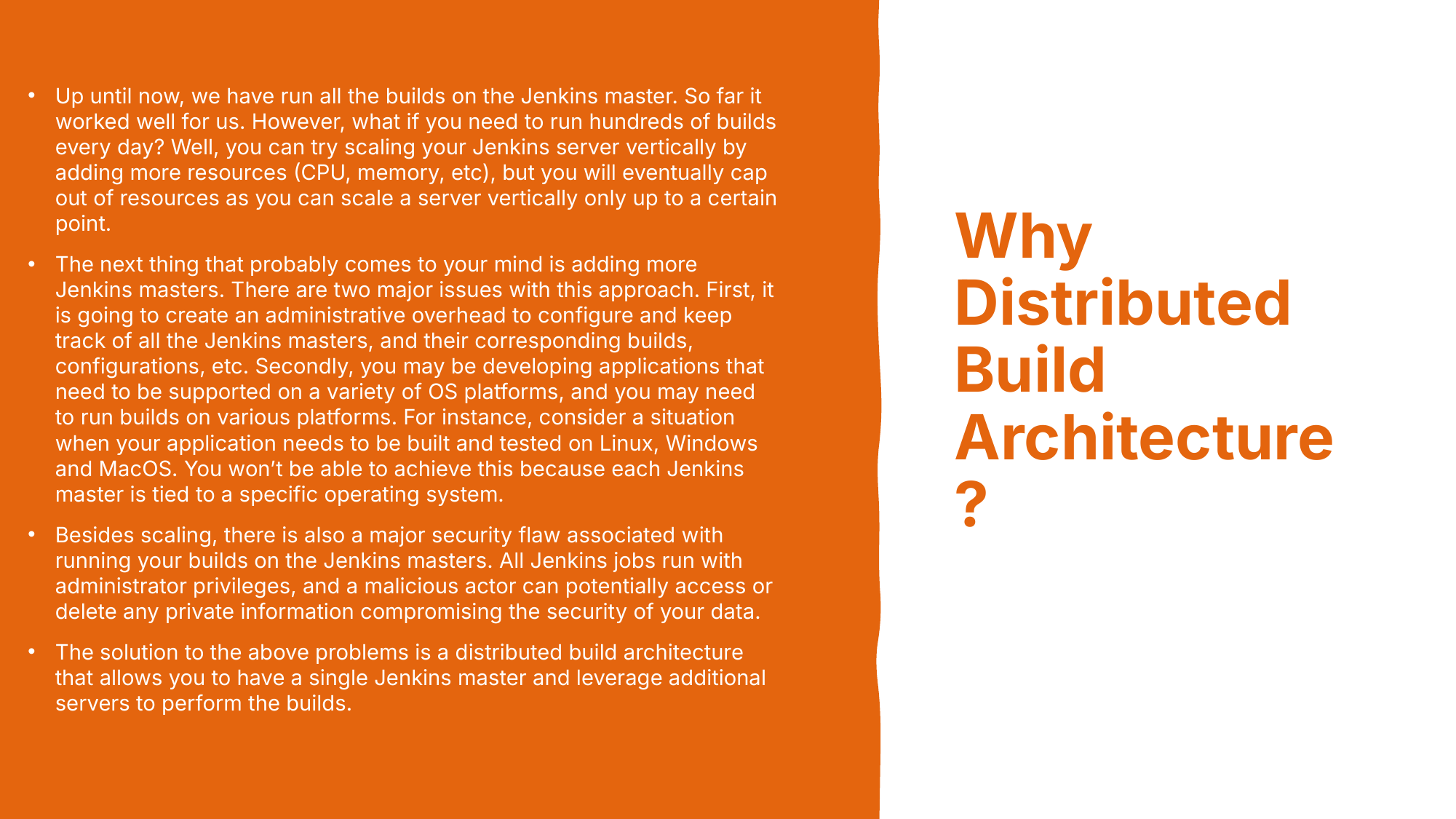

Up until now, we have run all the builds on the Jenkins master. So far it worked well for us. However, what if you need to run hundreds of builds every day? Well, you can try scaling your Jenkins server vertically by adding more resources (CPU, memory, etc), but you will eventually cap out of resources as you can scale a server vertically only up to a certain point.
The next thing that probably comes to your mind is adding more Jenkins masters. There are two major issues with this approach. First, it is going to create an administrative overhead to configure and keep track of all the Jenkins masters, and their corresponding builds, configurations, etc. Secondly, you may be developing applications that need to be supported on a variety of OS platforms, and you may need to run builds on various platforms. For instance, consider a situation when your application needs to be built and tested on Linux, Windows and MacOS. You won’t be able to achieve this because each Jenkins master is tied to a specific operating system.
Besides scaling, there is also a major security flaw associated with running your builds on the Jenkins masters. All Jenkins jobs run with administrator privileges, and a malicious actor can potentially access or delete any private information compromising the security of your data.
The solution to the above problems is a distributed build architecture that allows you to have a single Jenkins master and leverage additional servers to perform the builds.

# Why Distributed Build Architecture?